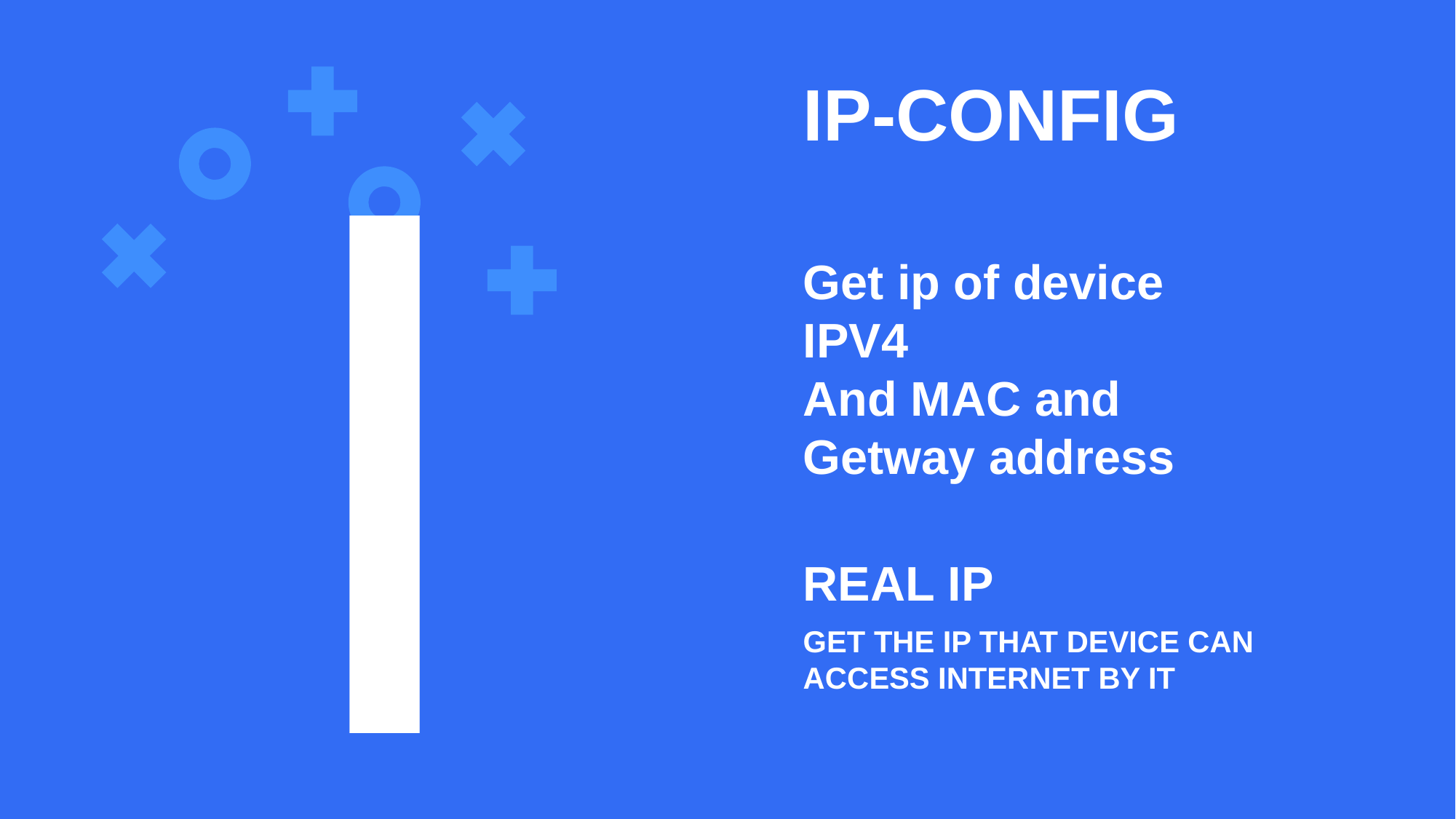

I

IP-CONFIG

Get ip of device IPV4
And MAC and Getway address
REAL IP
GET THE IP THAT DEVICE CAN ACCESS INTERNET BY IT